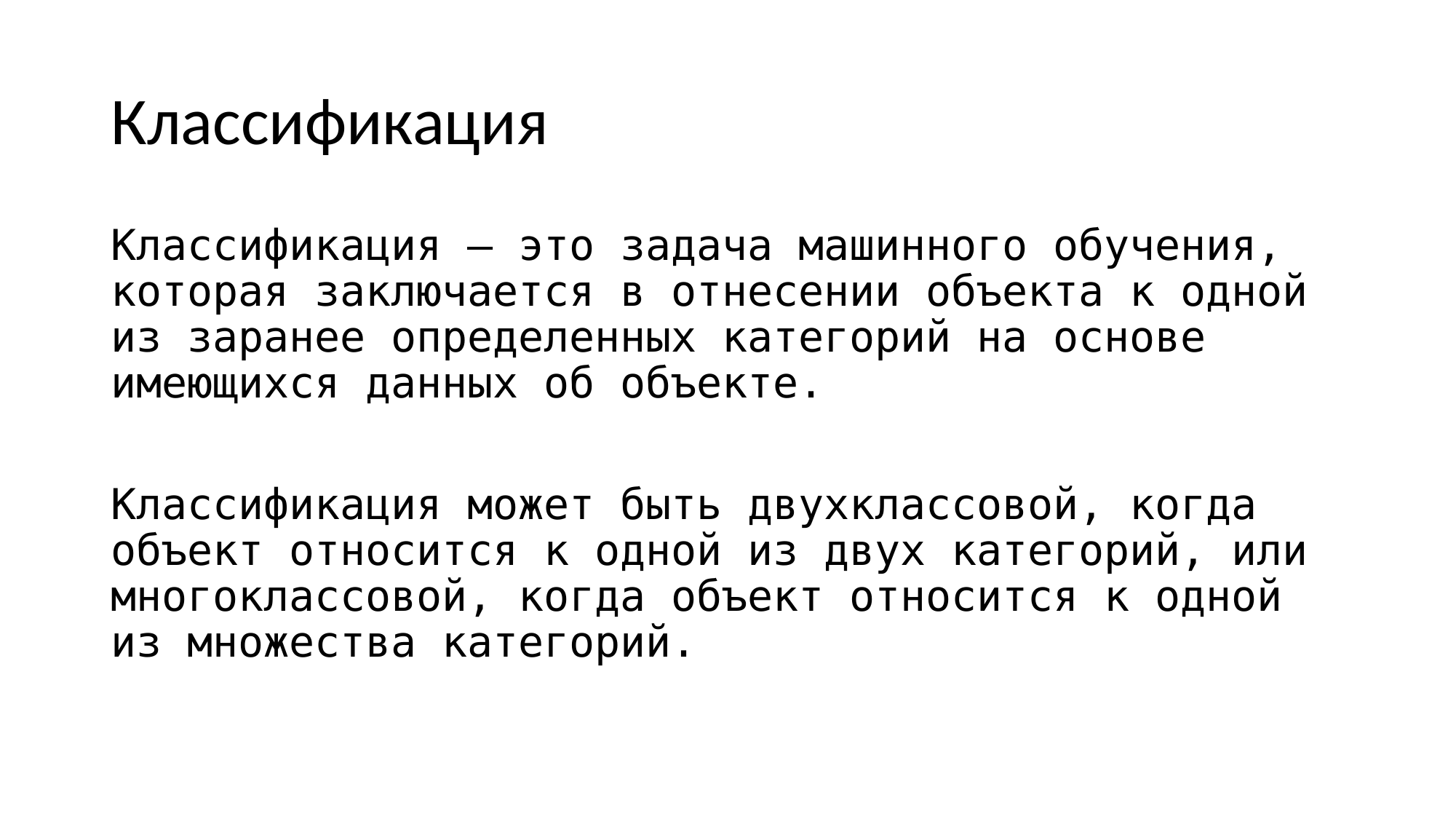

# Классификация
Классификация – это задача машинного обучения, которая заключается в отнесении объекта к одной из заранее определенных категорий на основе имеющихся данных об объекте.

Классификация может быть двухклассовой, когда объект относится к одной из двух категорий, или многоклассовой, когда объект относится к одной из множества категорий.